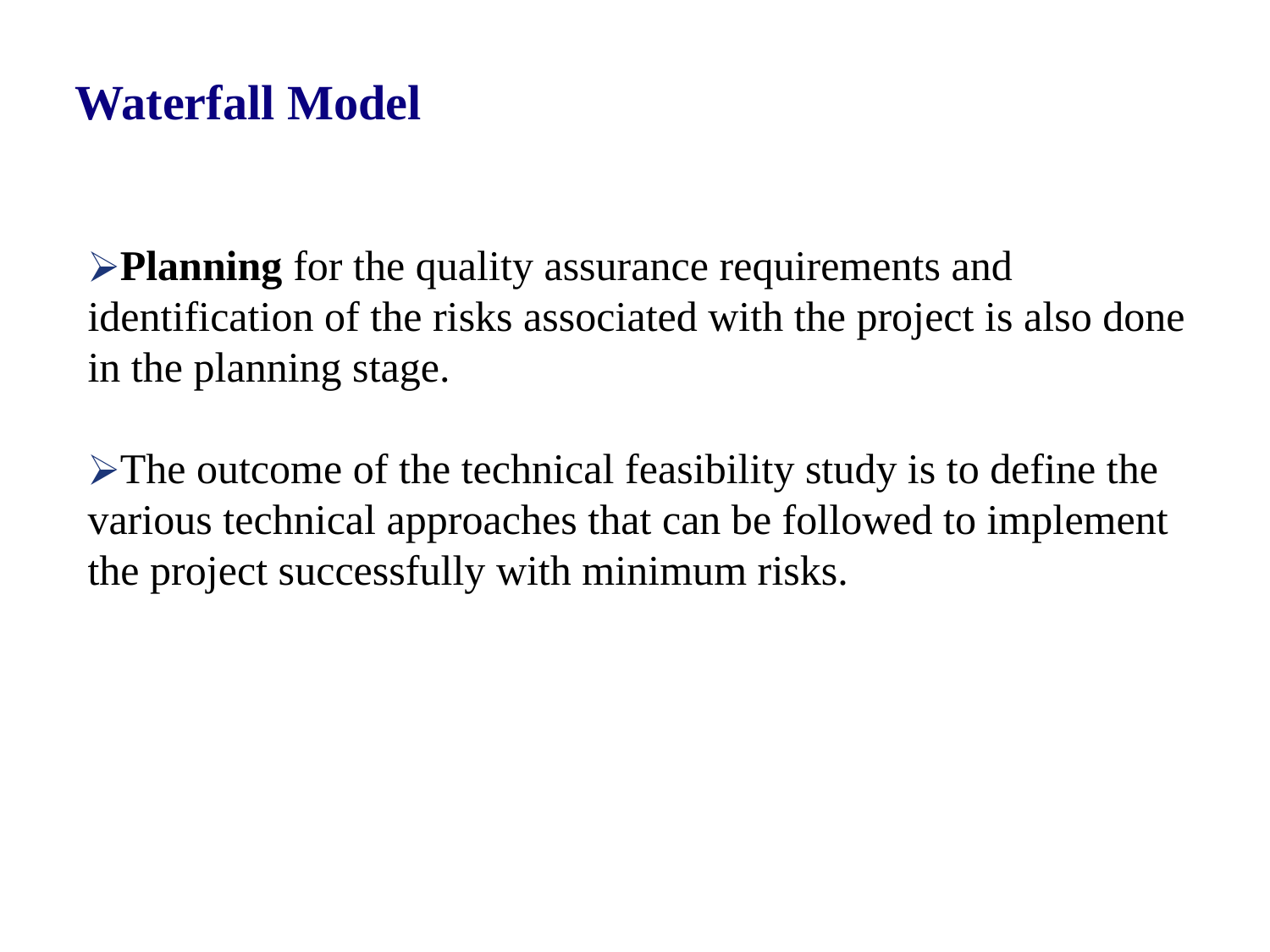

# Waterfall Model
Planning for the quality assurance requirements and identification of the risks associated with the project is also done in the planning stage.

The outcome of the technical feasibility study is to define the various technical approaches that can be followed to implement the project successfully with minimum risks.